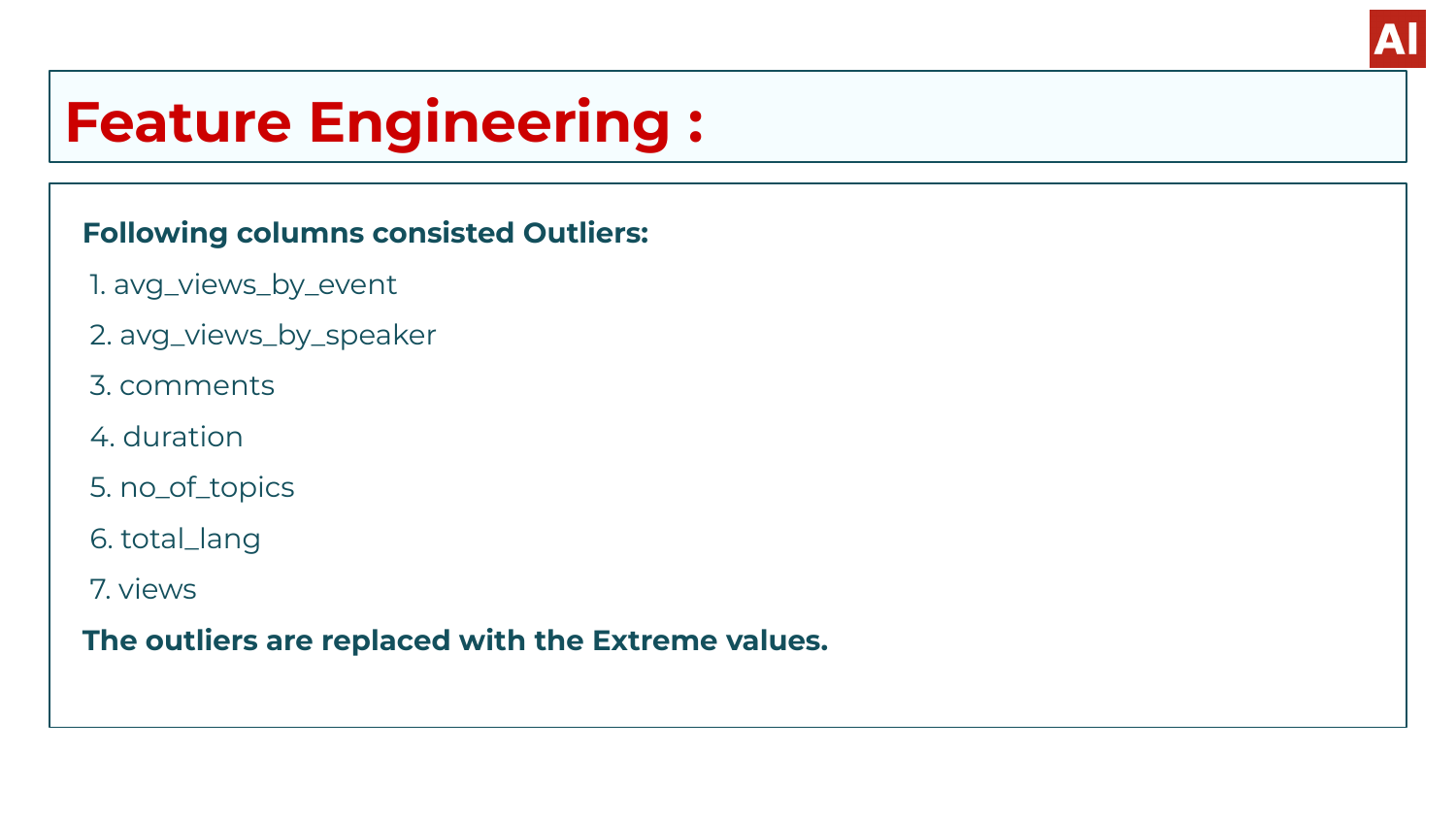

# Feature Engineering :
Following columns consisted Outliers:
 1. avg_views_by_event
 2. avg_views_by_speaker
 3. comments
 4. duration
 5. no_of_topics
 6. total_lang
 7. views
The outliers are replaced with the Extreme values.